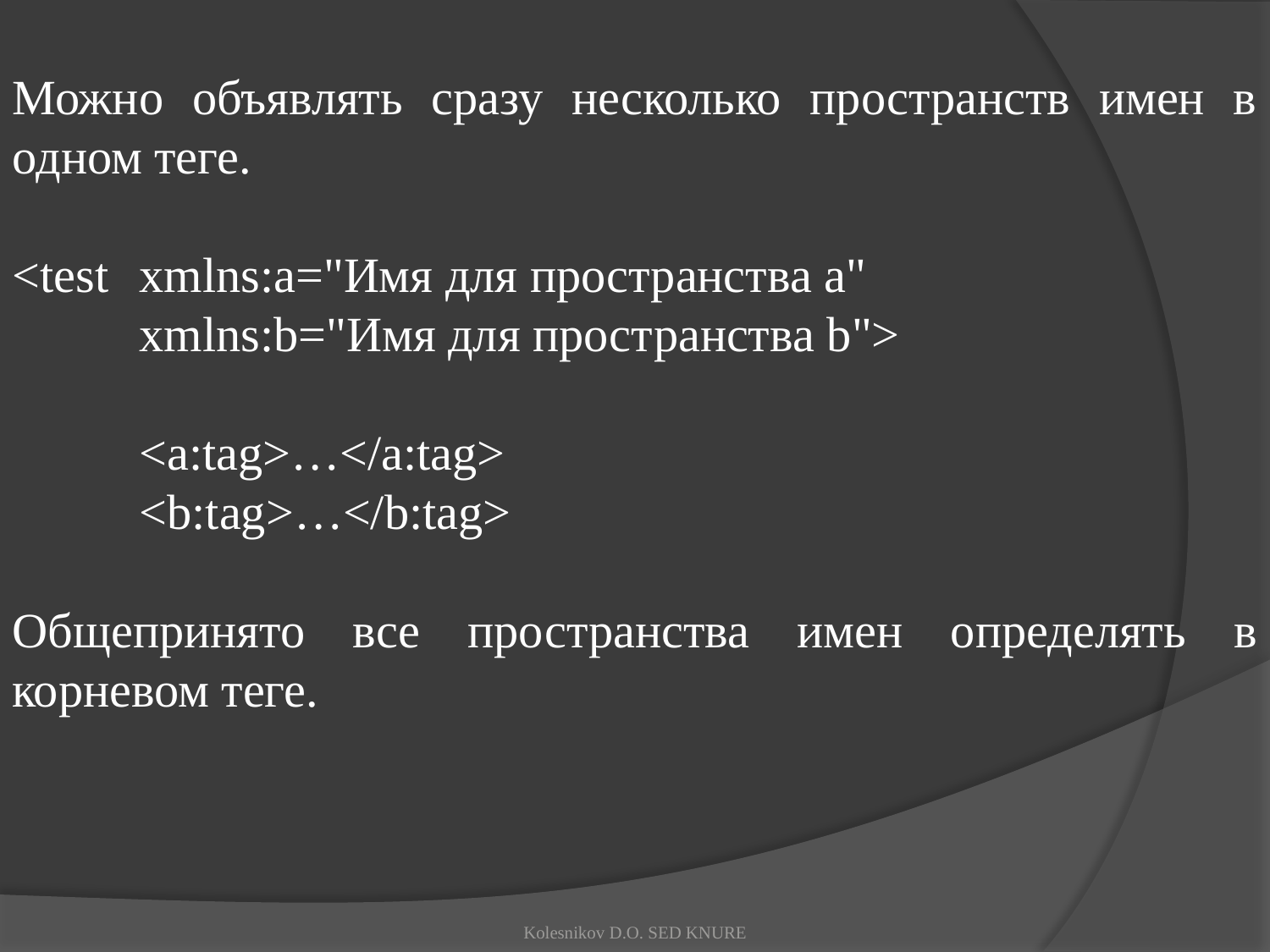

Можно объявлять сразу несколько пространств имен в одном теге.

<test 	xmlns:a="Имя для пространства a"
	xmlns:b="Имя для пространства b">

	<a:tag>…</a:tag>
	<b:tag>…</b:tag>

Общепринято все пространства имен определять в корневом теге.

Kolesnikov D.O. SED KNURE